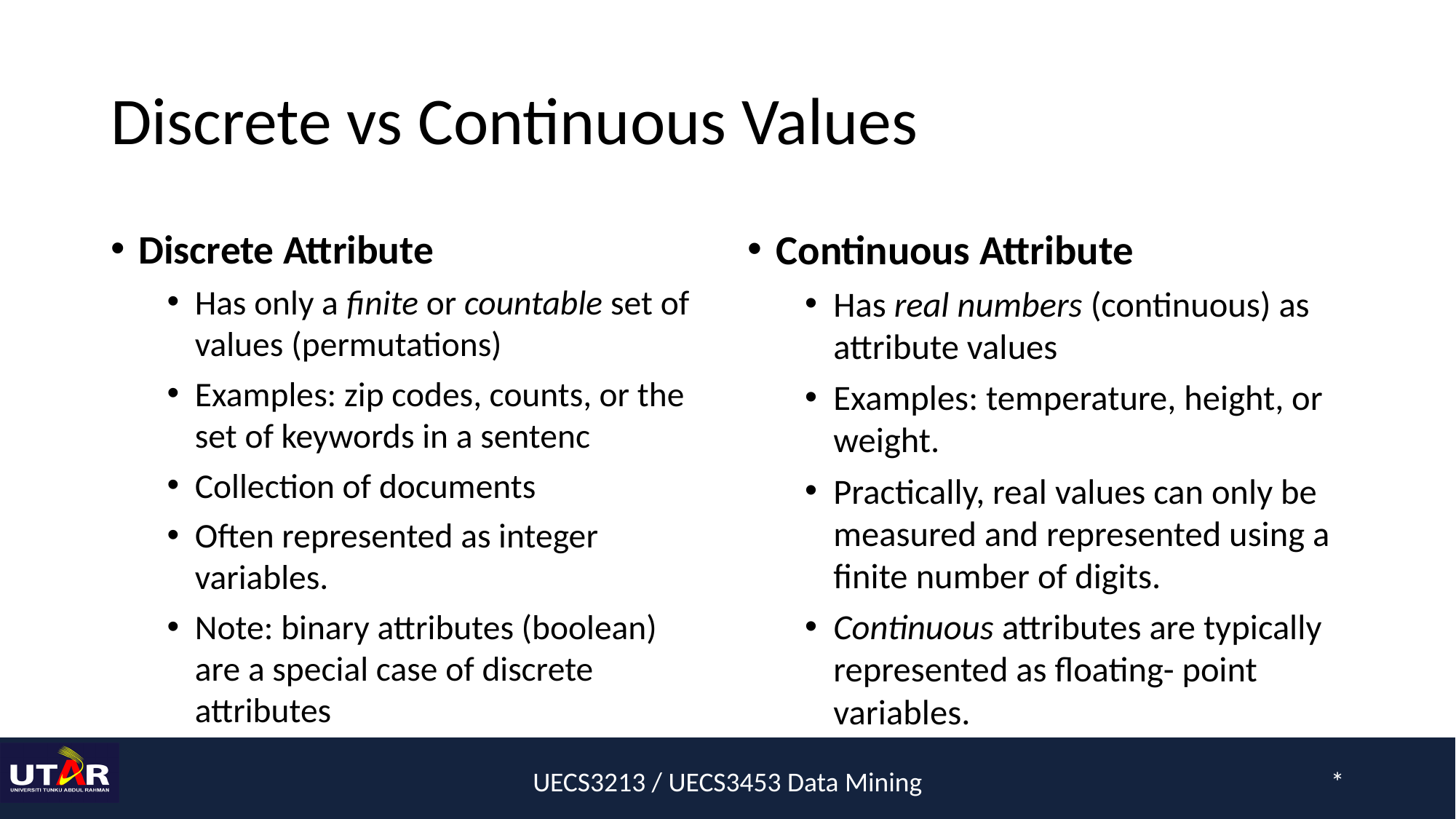

# Discrete vs Continuous Values
Discrete Attribute
Has only a finite or countable set of values (permutations)
Examples: zip codes, counts, or the set of keywords in a sentenc
Collection of documents
Often represented as integer variables.
Note: binary attributes (boolean) are a special case of discrete attributes

Continuous Attribute
Has real numbers (continuous) as attribute values
Examples: temperature, height, or weight.
Practically, real values can only be measured and represented using a finite number of digits.
Continuous attributes are typically represented as floating- point variables.

UECS3213 / UECS3453 Data Mining
*